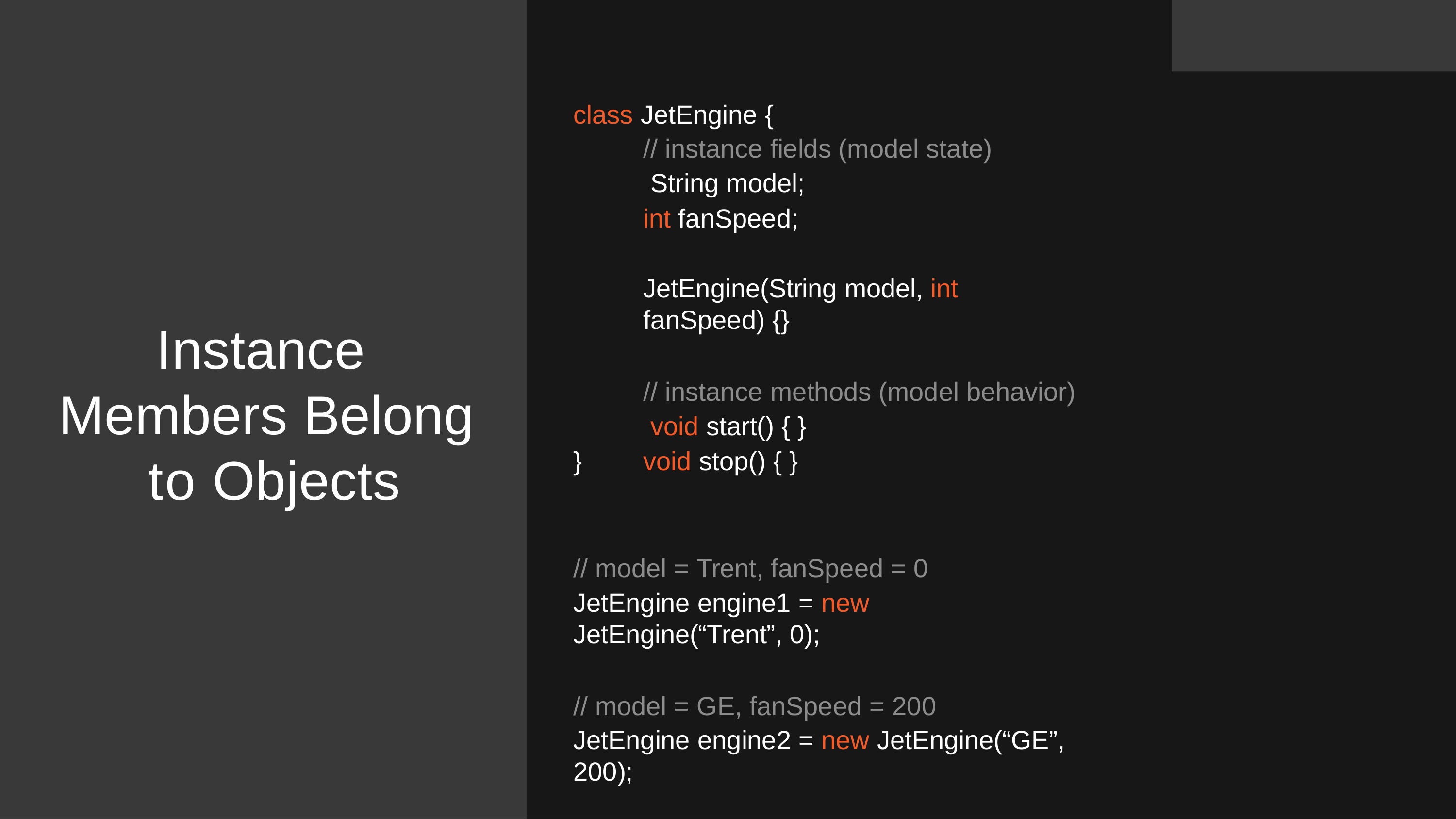

# class JetEngine {
// instance fields (model state)  String model;
int fanSpeed;

JetEngine(String model, int fanSpeed) {}

// instance methods (model behavior)  void start() { }
void stop() { }

// model = Trent, fanSpeed = 0
JetEngine engine1 = new JetEngine(“Trent”, 0);

// model = GE, fanSpeed = 200
JetEngine engine2 = new JetEngine(“GE”, 200);

// only engine 1 starts, engine 2 is not affected  engine1.start();
Instance  Members Belong  to Objects
}
8